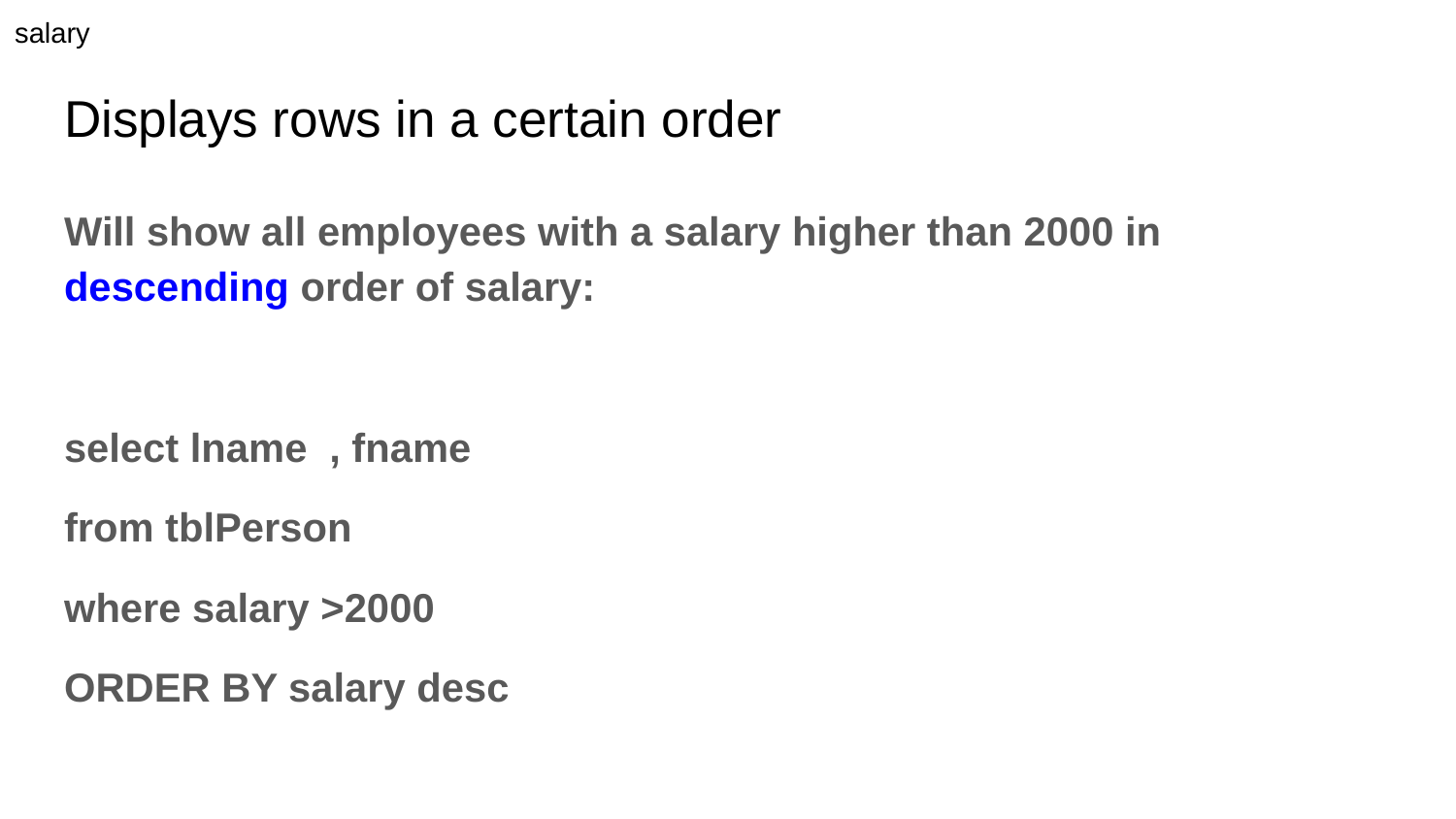

salary
# Displays rows in a certain order
Will show all employees with a salary higher than 2000 in descending order of salary:

select lname  , fname
from tblPerson
where salary >2000
ORDER BY salary desc